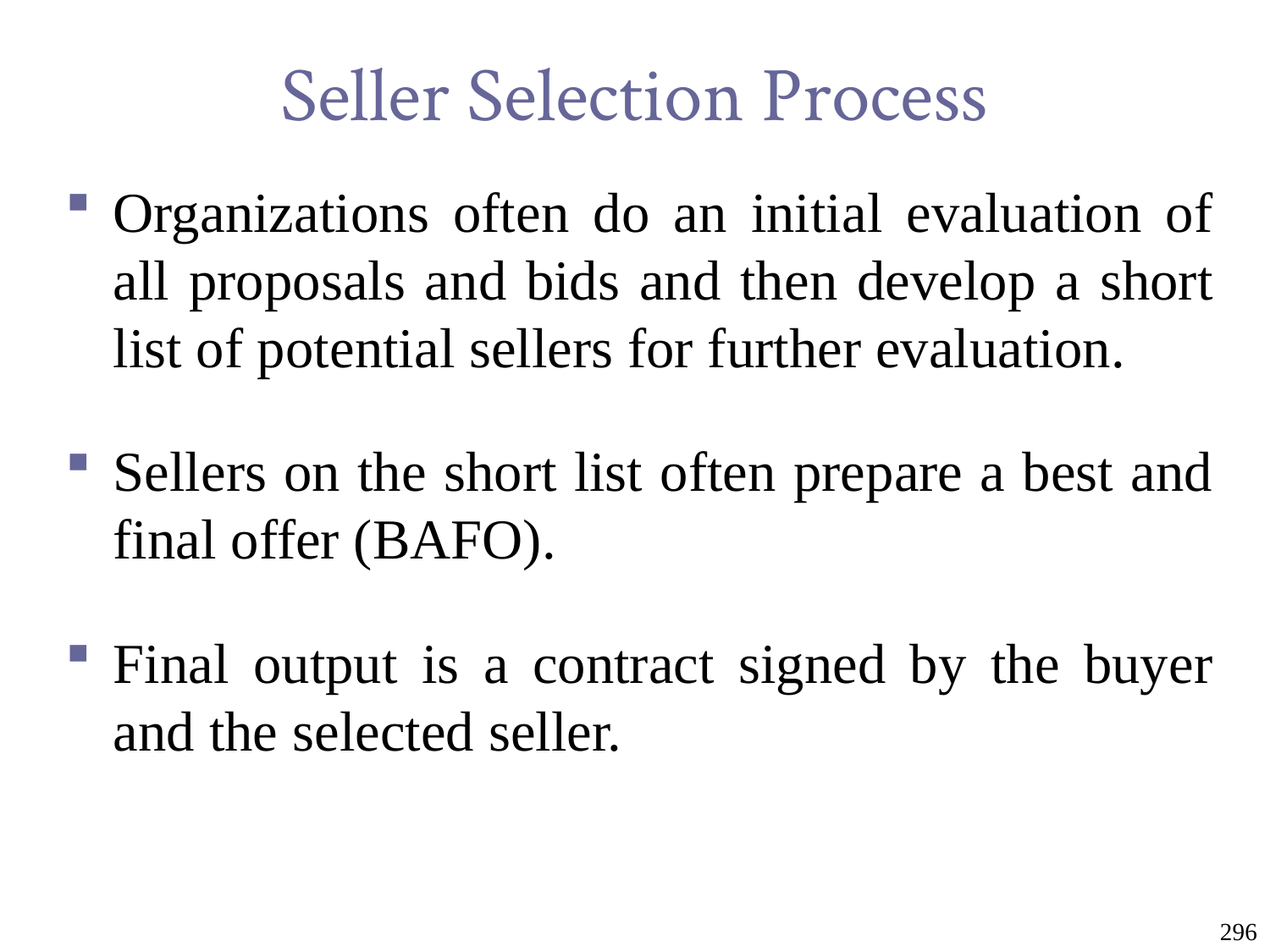

# Seller Selection Process
Organizations often do an initial evaluation of all proposals and bids and then develop a short list of potential sellers for further evaluation.
Sellers on the short list often prepare a best and final offer (BAFO).
Final output is a contract signed by the buyer and the selected seller.

296